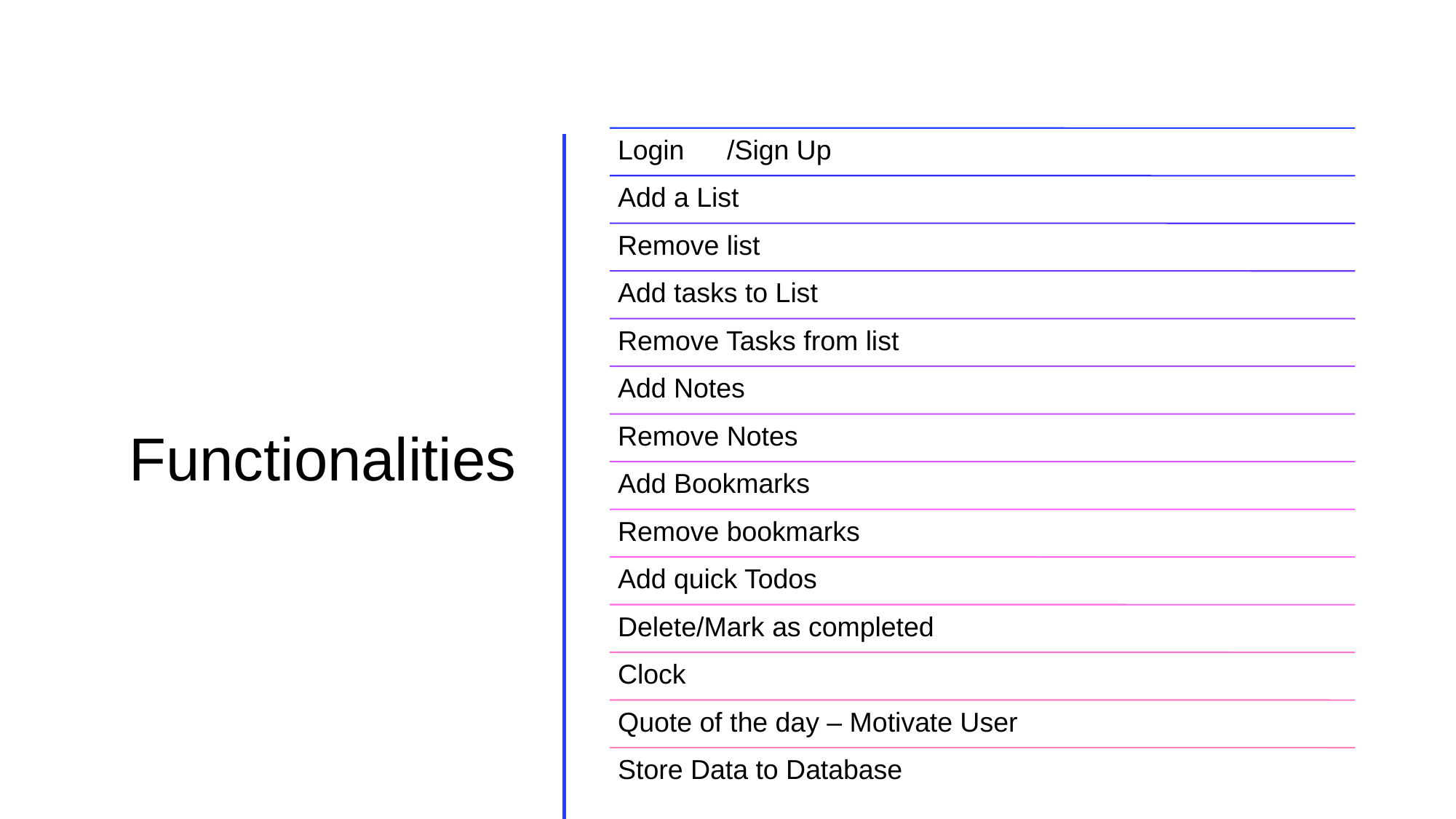

# Functionalities
Login	/Sign Up
Add a List
Remove list
Add tasks to List
Remove Tasks from list
Add Notes
Remove Notes
Add Bookmarks
Remove bookmarks
Add quick Todos
Delete/Mark as completed
Clock
Quote of the day – Motivate User
Store Data to Database